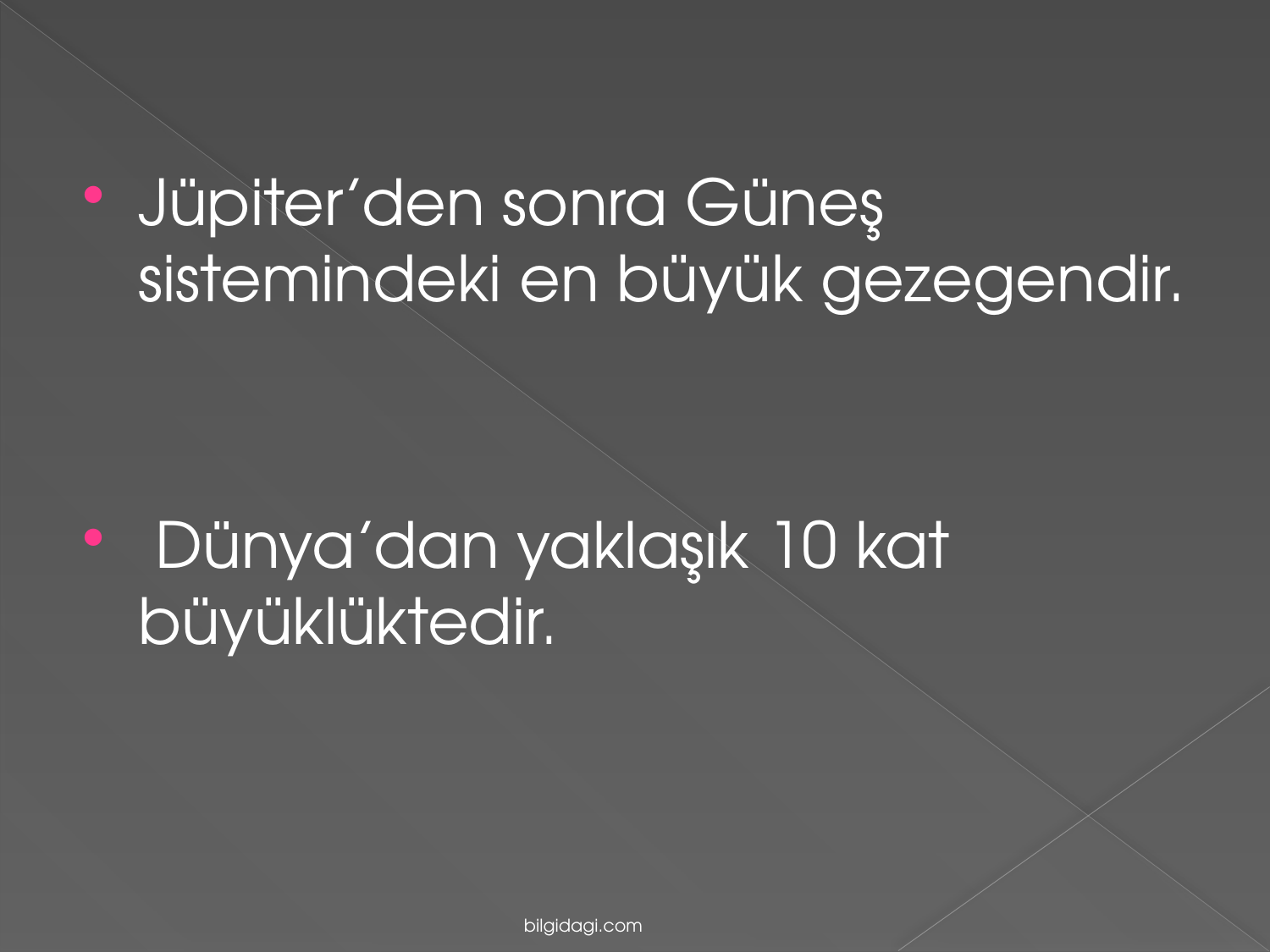

Jüpiter’den sonra Güneş sistemindeki en büyük gezegendir.

 Dünya’dan yaklaşık 10 kat büyüklüktedir.

bilgidagi.com